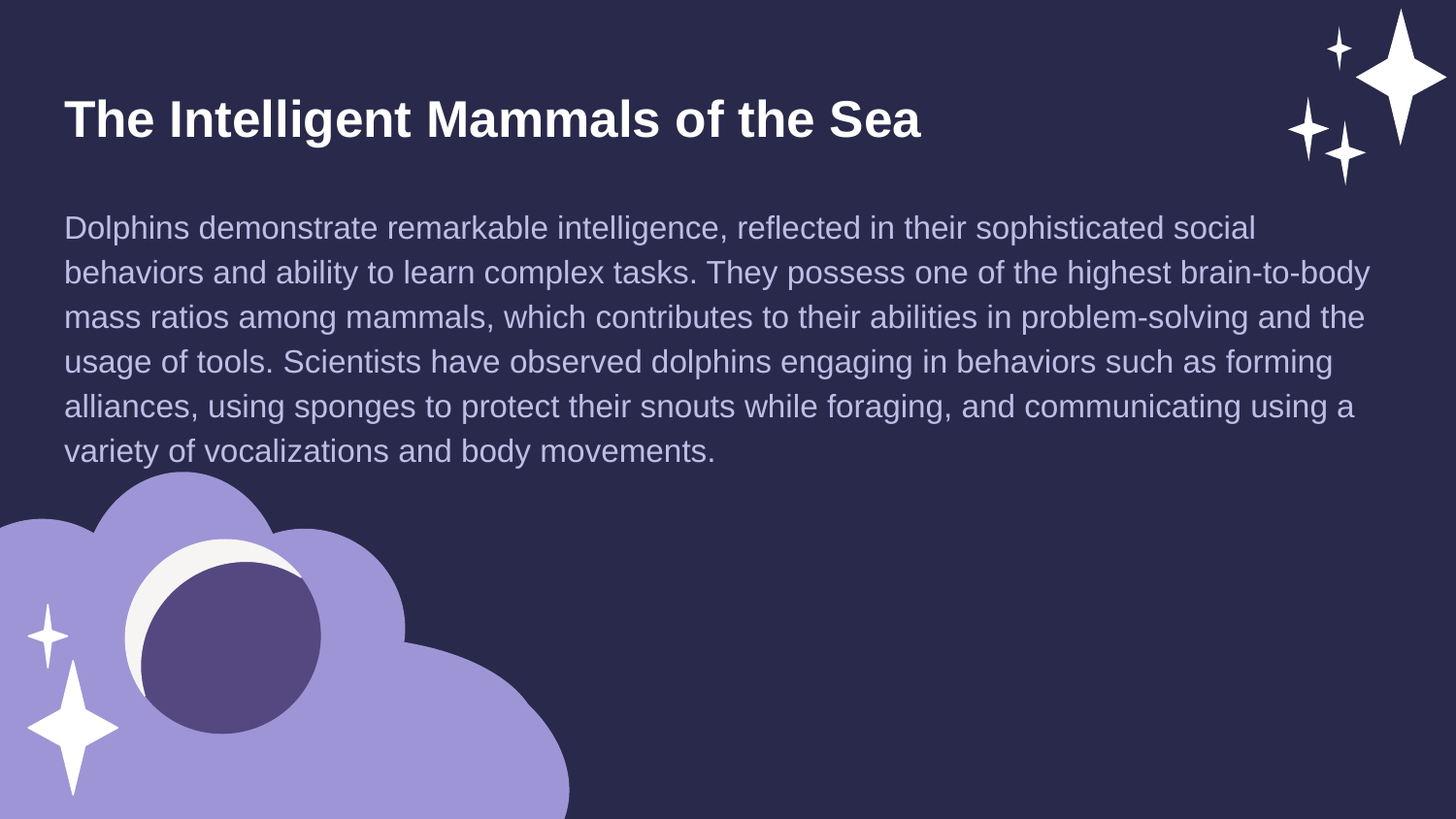

The Intelligent Mammals of the Sea
Dolphins demonstrate remarkable intelligence, reflected in their sophisticated social behaviors and ability to learn complex tasks. They possess one of the highest brain-to-body mass ratios among mammals, which contributes to their abilities in problem-solving and the usage of tools. Scientists have observed dolphins engaging in behaviors such as forming alliances, using sponges to protect their snouts while foraging, and communicating using a variety of vocalizations and body movements.